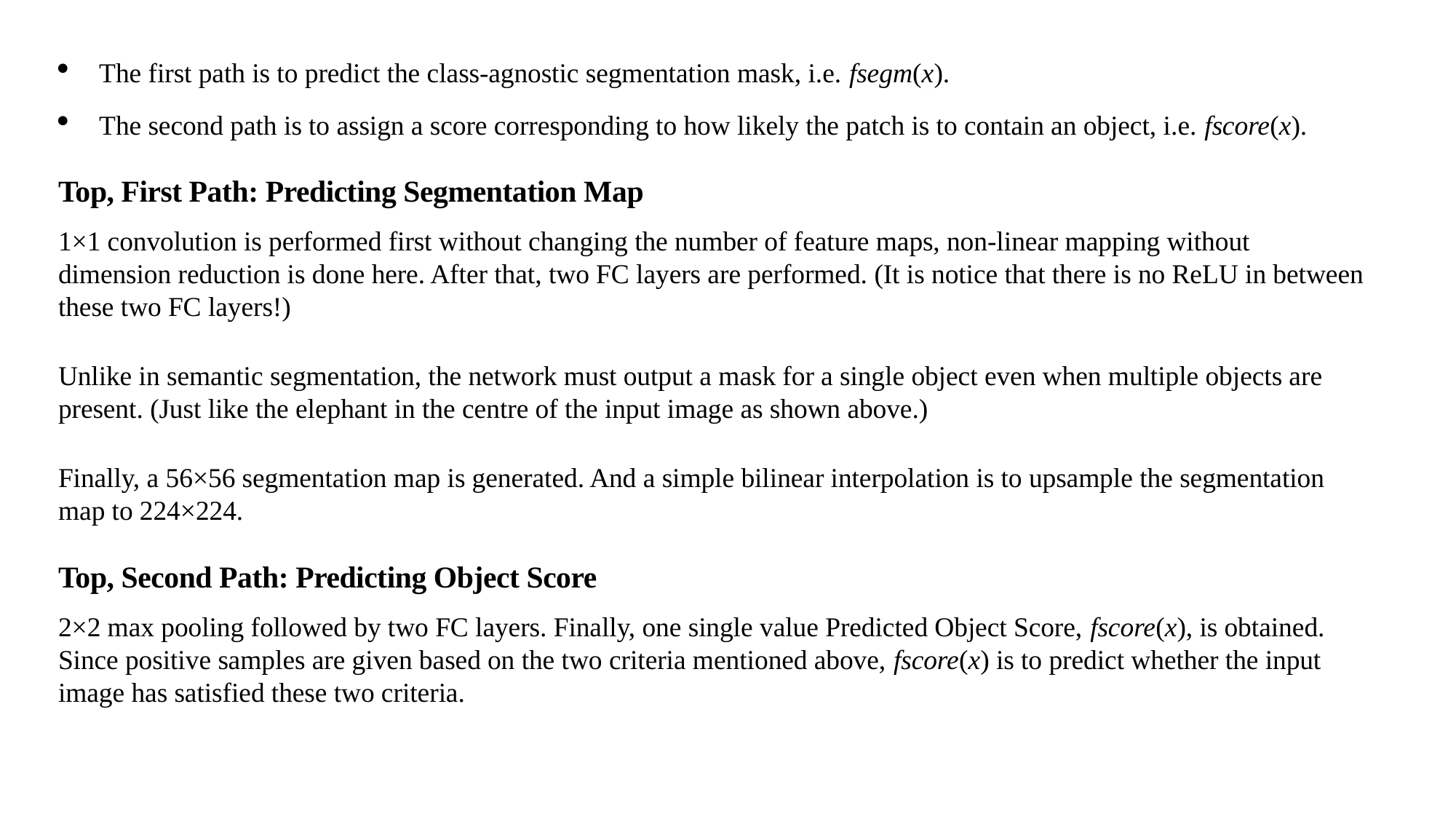

The first path is to predict the class-agnostic segmentation mask, i.e. fsegm(x).
The second path is to assign a score corresponding to how likely the patch is to contain an object, i.e. fscore(x).
Top, First Path: Predicting Segmentation Map
1×1 convolution is performed first without changing the number of feature maps, non-linear mapping without dimension reduction is done here. After that, two FC layers are performed. (It is notice that there is no ReLU in between these two FC layers!)
Unlike in semantic segmentation, the network must output a mask for a single object even when multiple objects are present. (Just like the elephant in the centre of the input image as shown above.)
Finally, a 56×56 segmentation map is generated. And a simple bilinear interpolation is to upsample the segmentation map to 224×224.
Top, Second Path: Predicting Object Score
2×2 max pooling followed by two FC layers. Finally, one single value Predicted Object Score, fscore(x), is obtained. Since positive samples are given based on the two criteria mentioned above, fscore(x) is to predict whether the input image has satisfied these two criteria.